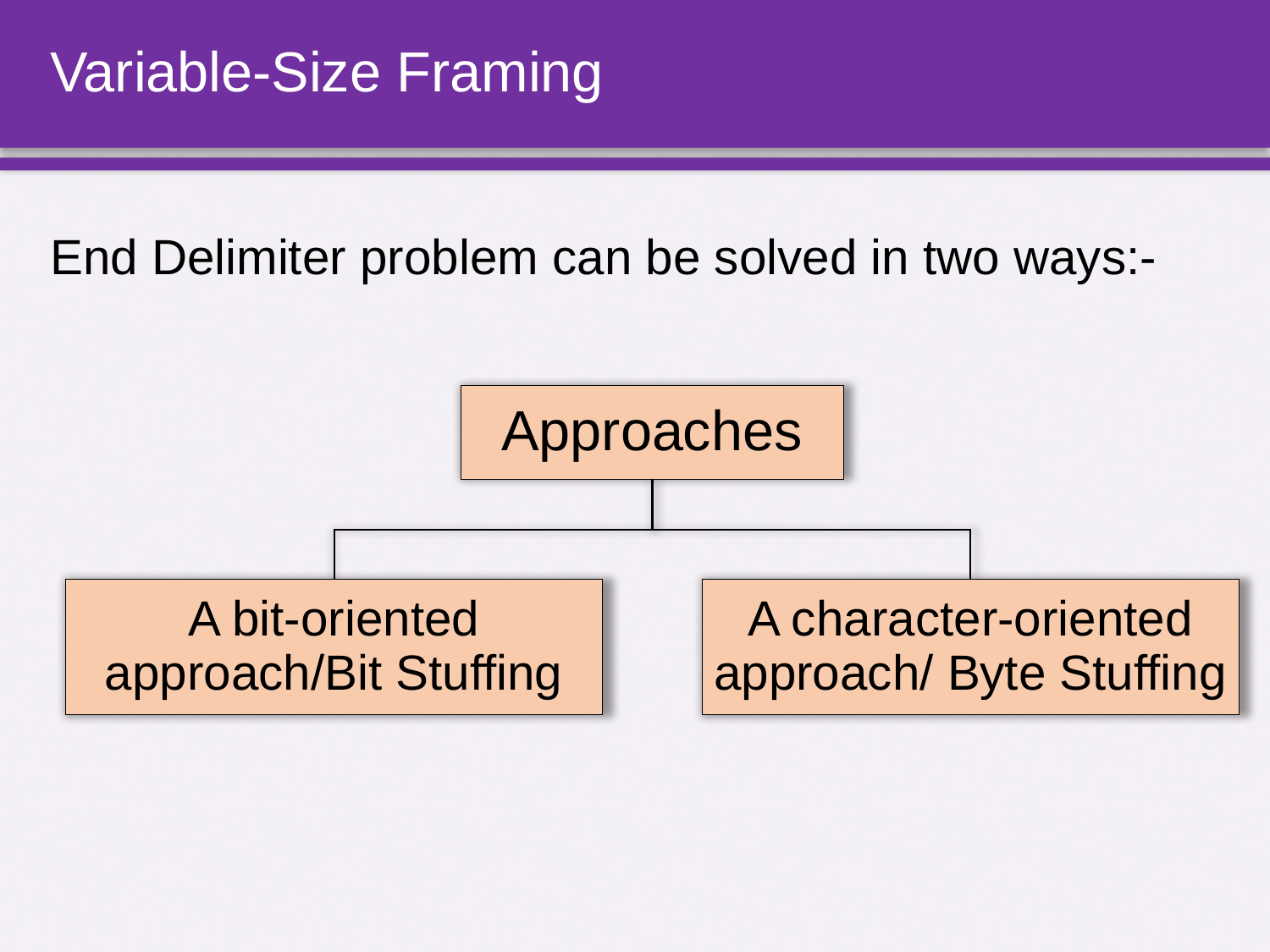

# Variable-Size Framing
End Delimiter problem can be solved in two ways:-
Approaches
A bit-oriented approach/Bit Stuffing
A character-oriented approach/ Byte Stuffing